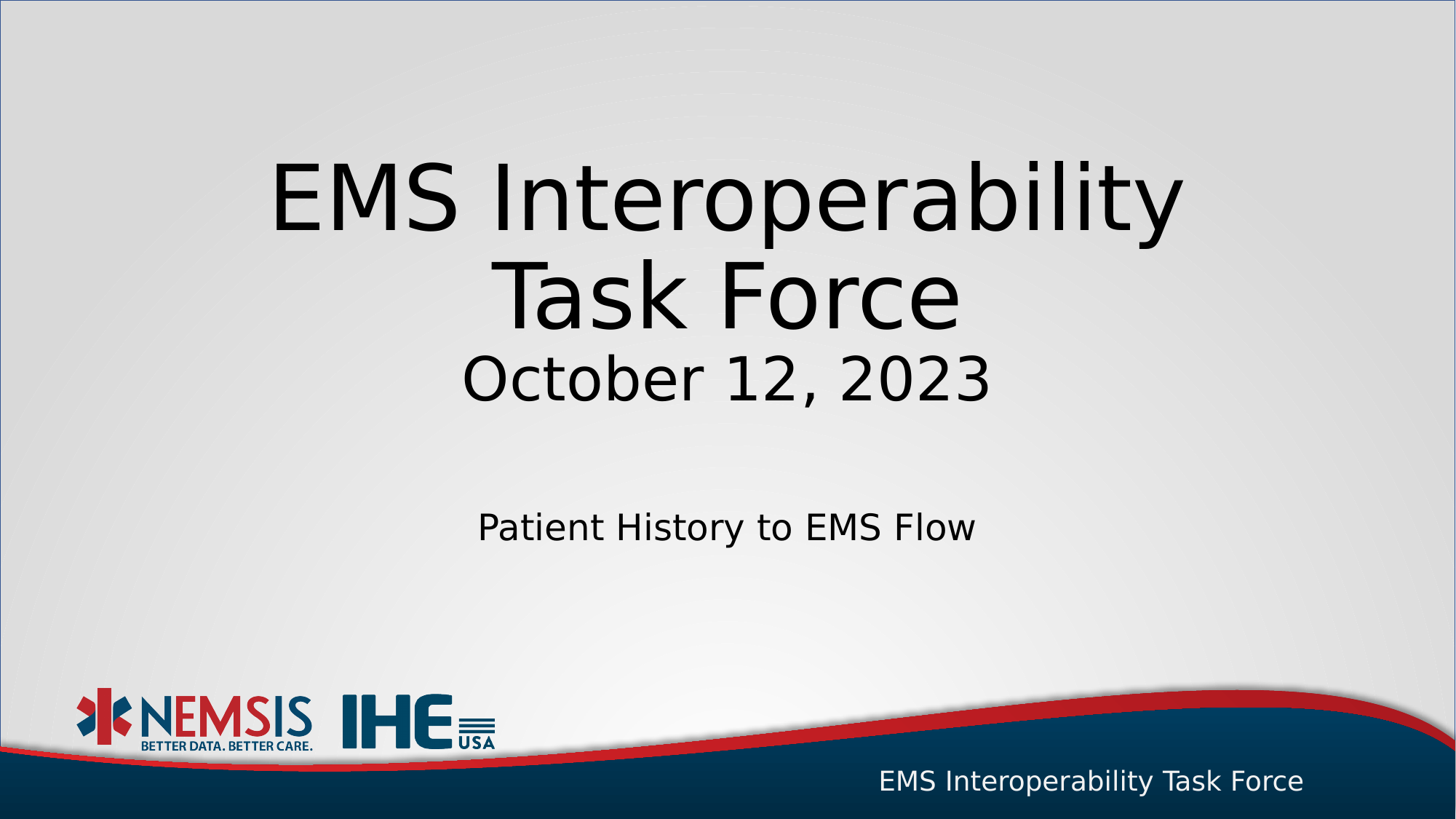

# EMS Interoperability Task Force October 12, 2023
Patient History to EMS Flow